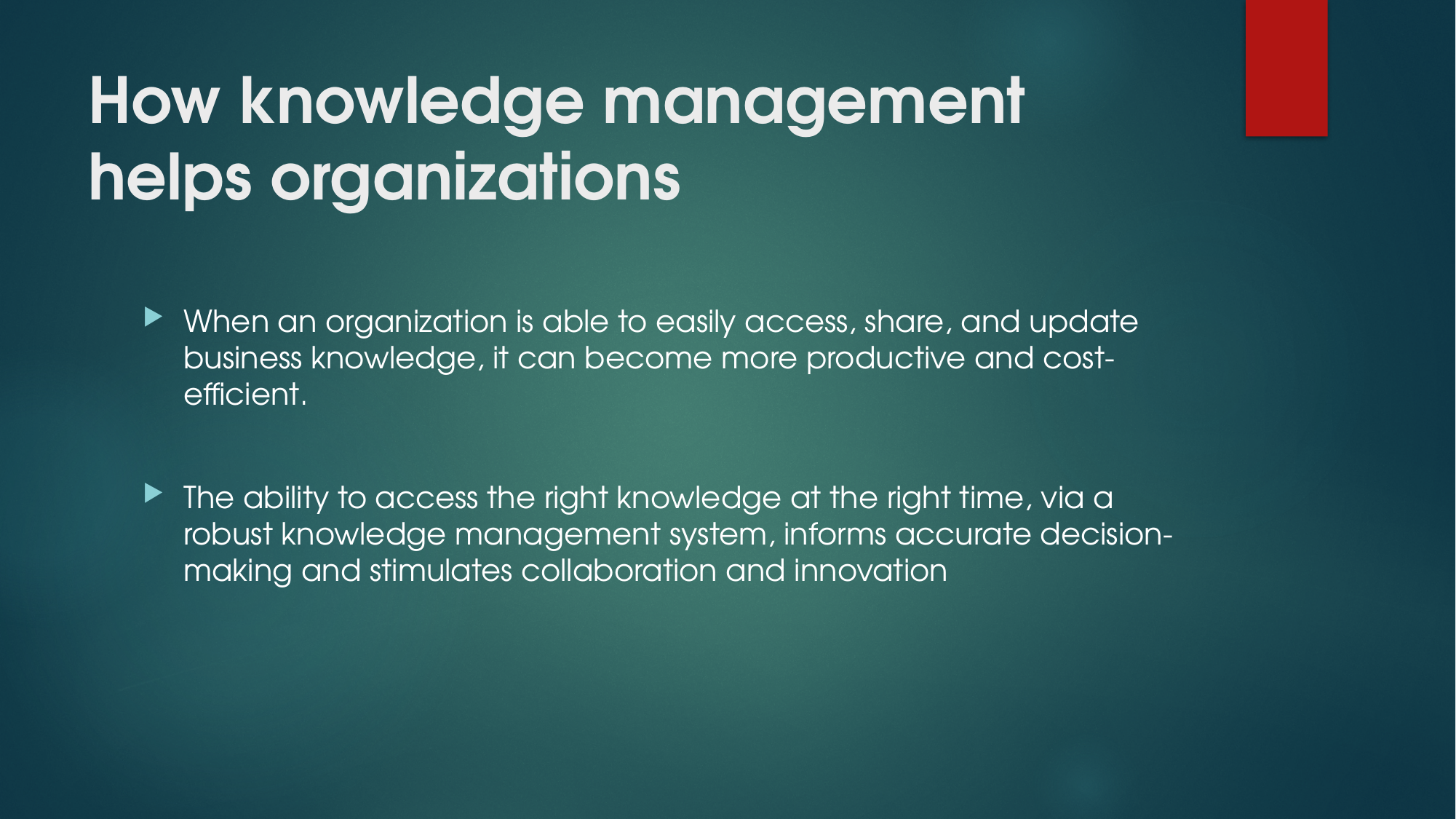

# How knowledge management helps organizations

When an organization is able to easily access, share, and update business knowledge, it can become more productive and cost-efficient.

The ability to access the right knowledge at the right time, via a robust knowledge management system, informs accurate decision-making and stimulates collaboration and innovation